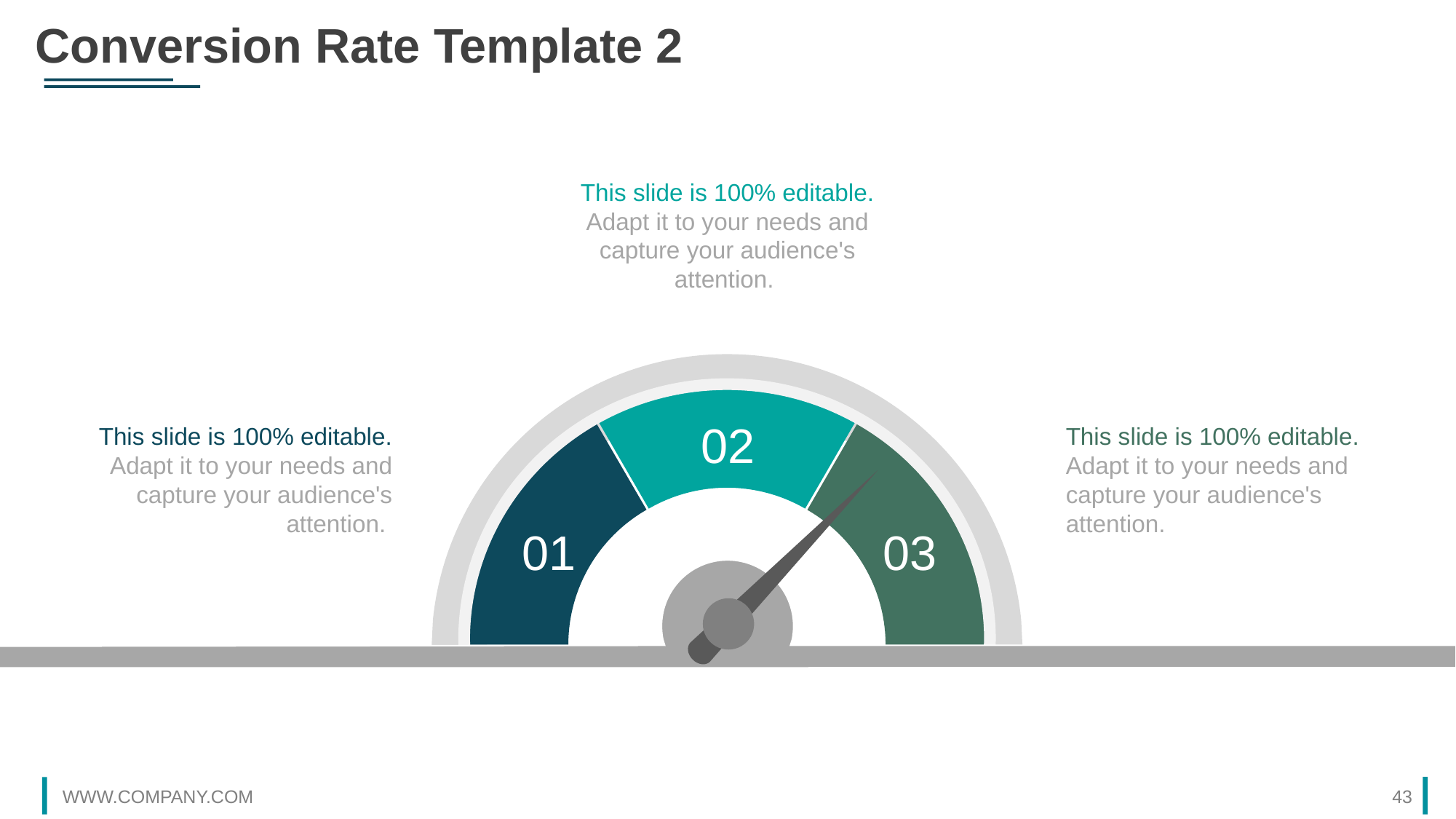

Conversion Rate Template 2
This slide is 100% editable. Adapt it to your needs and capture your audience's attention.
This slide is 100% editable. Adapt it to your needs and capture your audience's attention.
This slide is 100% editable. Adapt it to your needs and capture your audience's attention.

02
01
03

WWW.COMPANY.COM
43